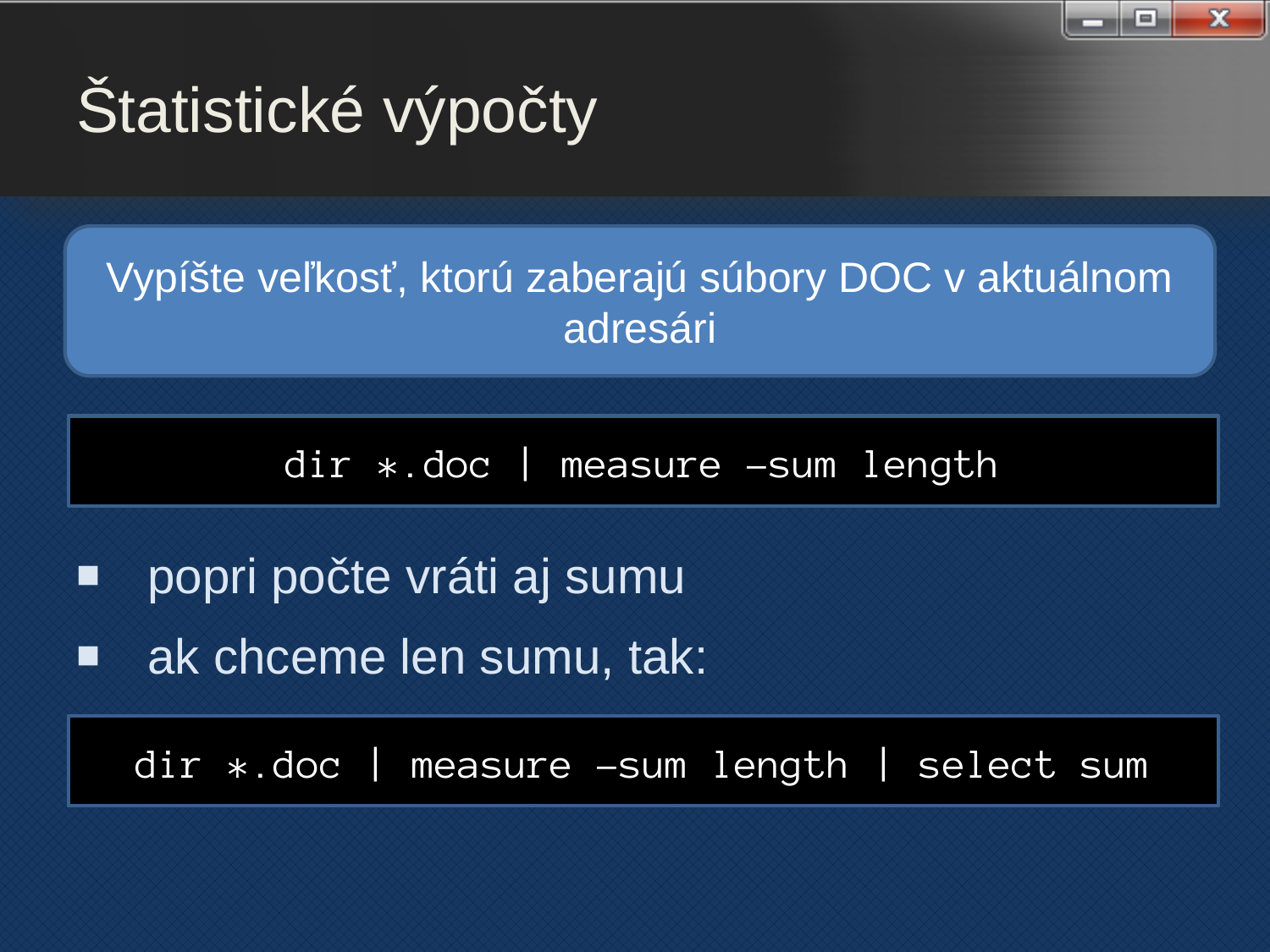

# Štatistické výpočty
Vypíšte veľkosť, ktorú zaberajú súbory DOC v aktuálnom adresári
dir *.doc | measure -sum length
popri počte vráti aj sumu
ak chceme len sumu, tak:
dir *.doc | measure -sum length | select sum